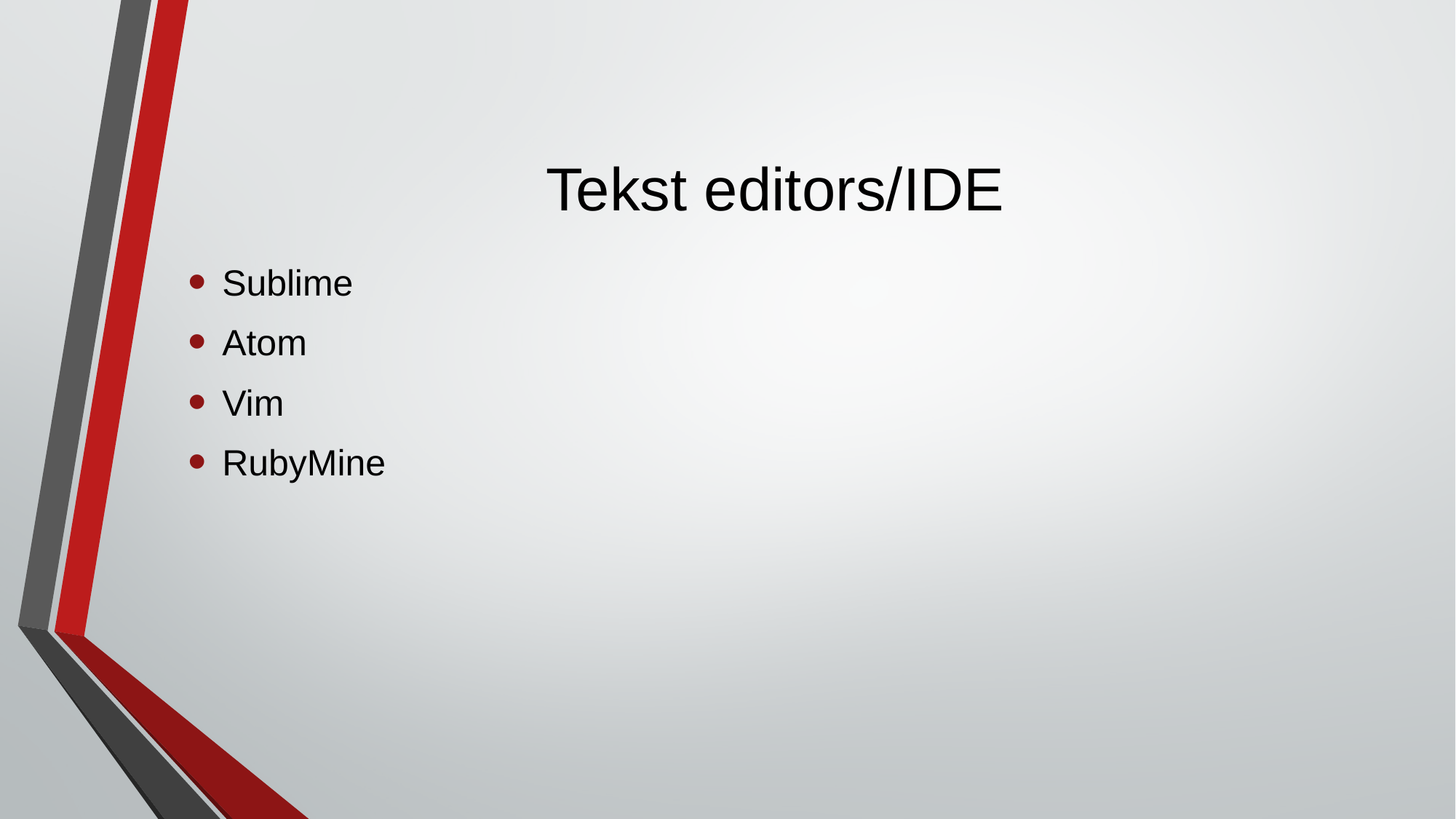

# Tekst editors/IDE
Sublime
Atom
Vim
RubyMine